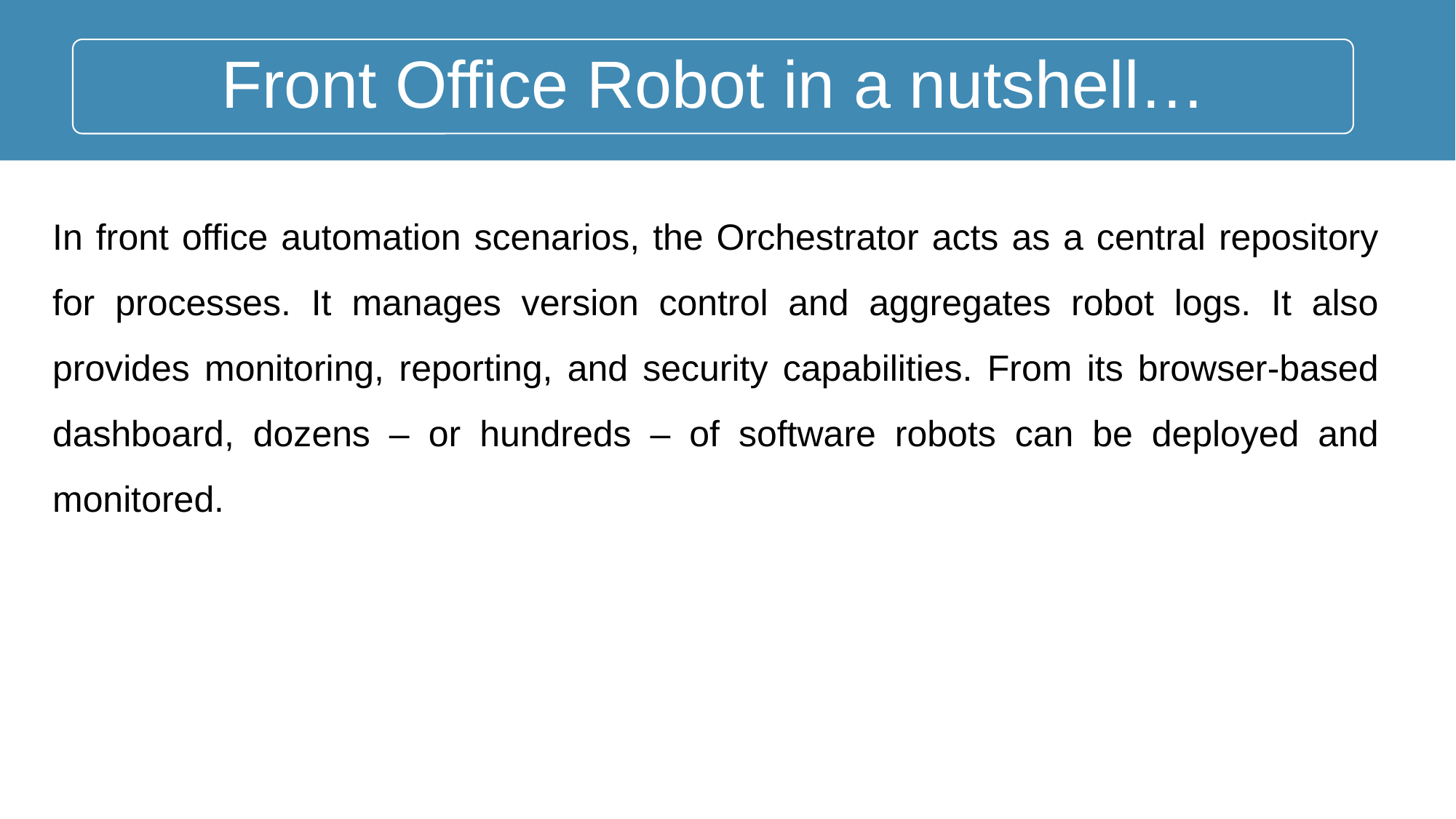

#
Front Office Robot in a nutshell…
In front office automation scenarios, the Orchestrator acts as a central repository for processes. It manages version control and aggregates robot logs. It also provides monitoring, reporting, and security capabilities. From its browser-based dashboard, dozens – or hundreds – of software robots can be deployed and monitored.